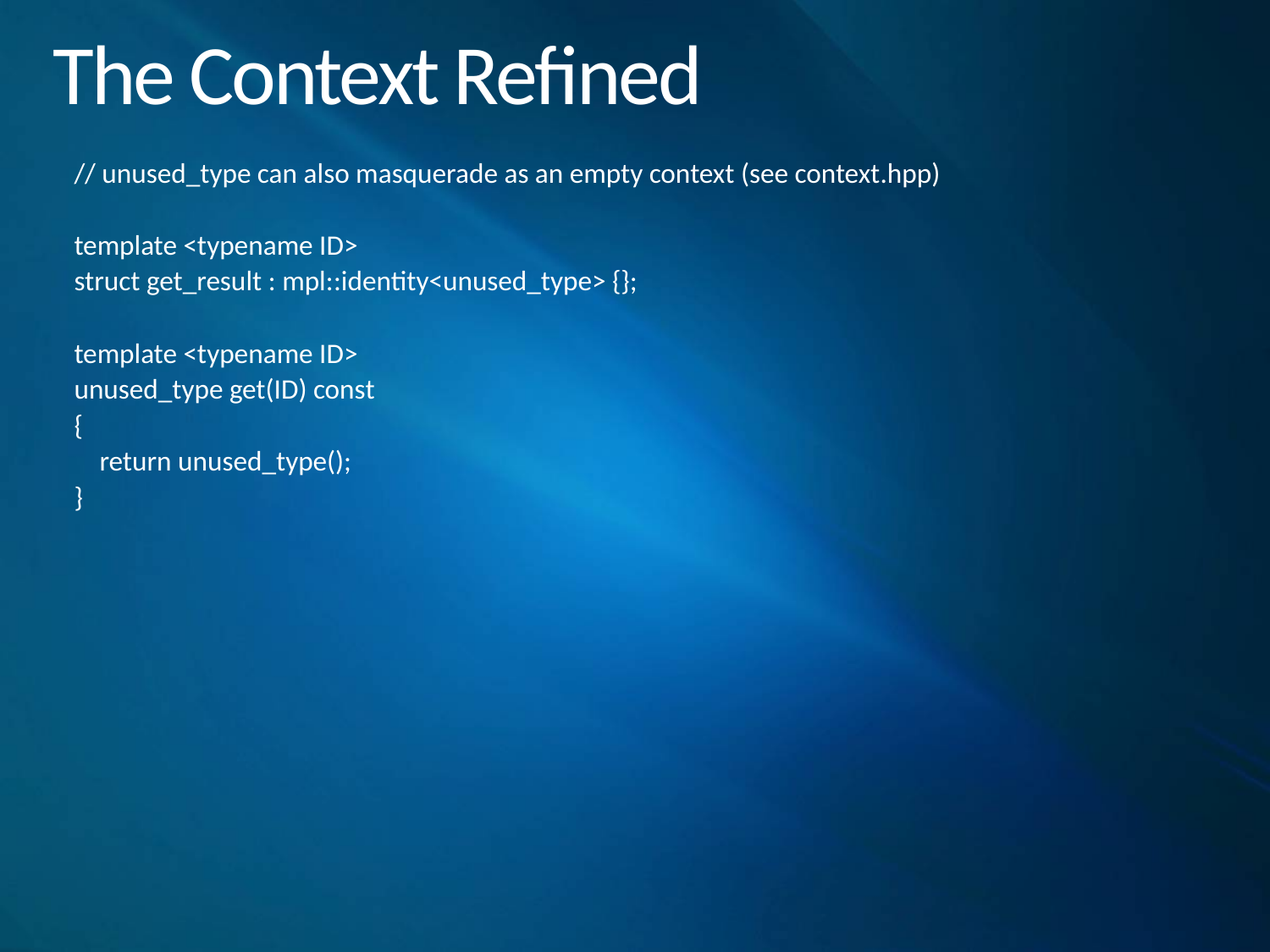

# The Context Refined
// unused_type can also masquerade as an empty context (see context.hpp)

template <typename ID>
struct get_result : mpl::identity<unused_type> {};

template <typename ID>
unused_type get(ID) const
{
    return unused_type();
}